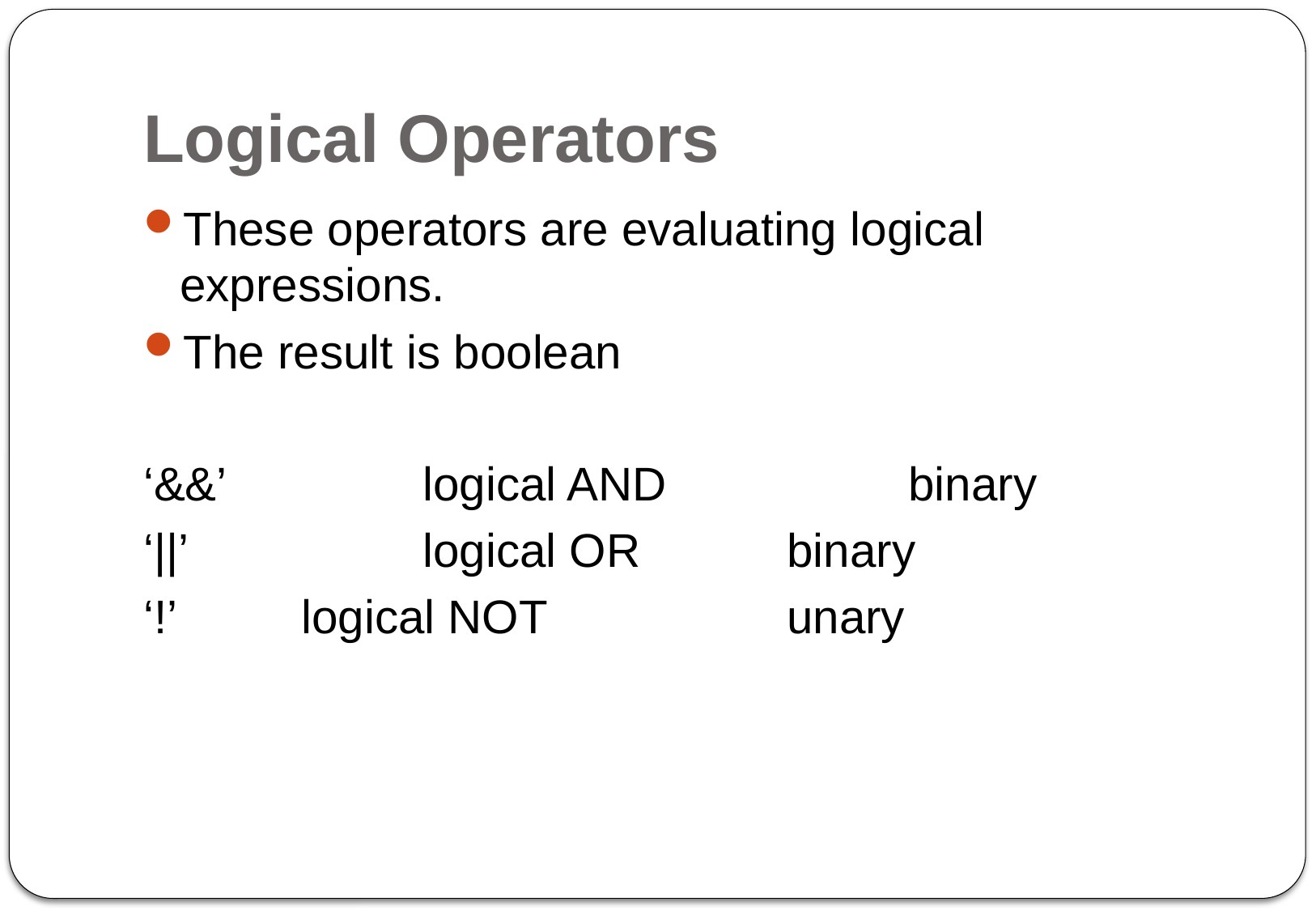

# Logical Operators
These operators are evaluating logical expressions.
The result is boolean

‘&&’		logical AND		binary
‘||’		logical OR		binary
‘!’		logical NOT		unary